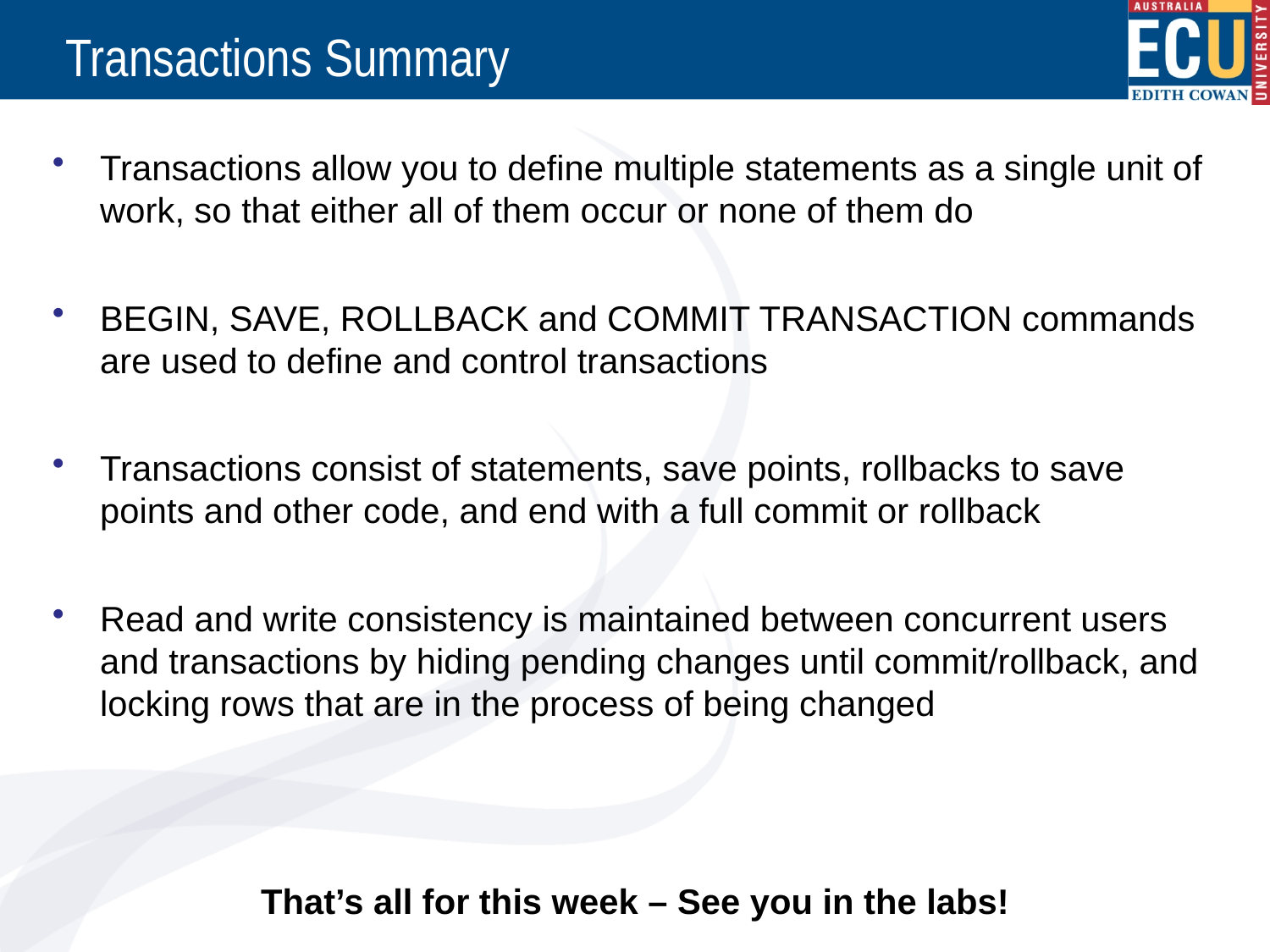

# Transactions Summary
Transactions allow you to define multiple statements as a single unit of work, so that either all of them occur or none of them do

BEGIN, SAVE, ROLLBACK and COMMIT TRANSACTION commands are used to define and control transactions

Transactions consist of statements, save points, rollbacks to save points and other code, and end with a full commit or rollback

Read and write consistency is maintained between concurrent users and transactions by hiding pending changes until commit/rollback, and locking rows that are in the process of being changed

That’s all for this week – See you in the labs!